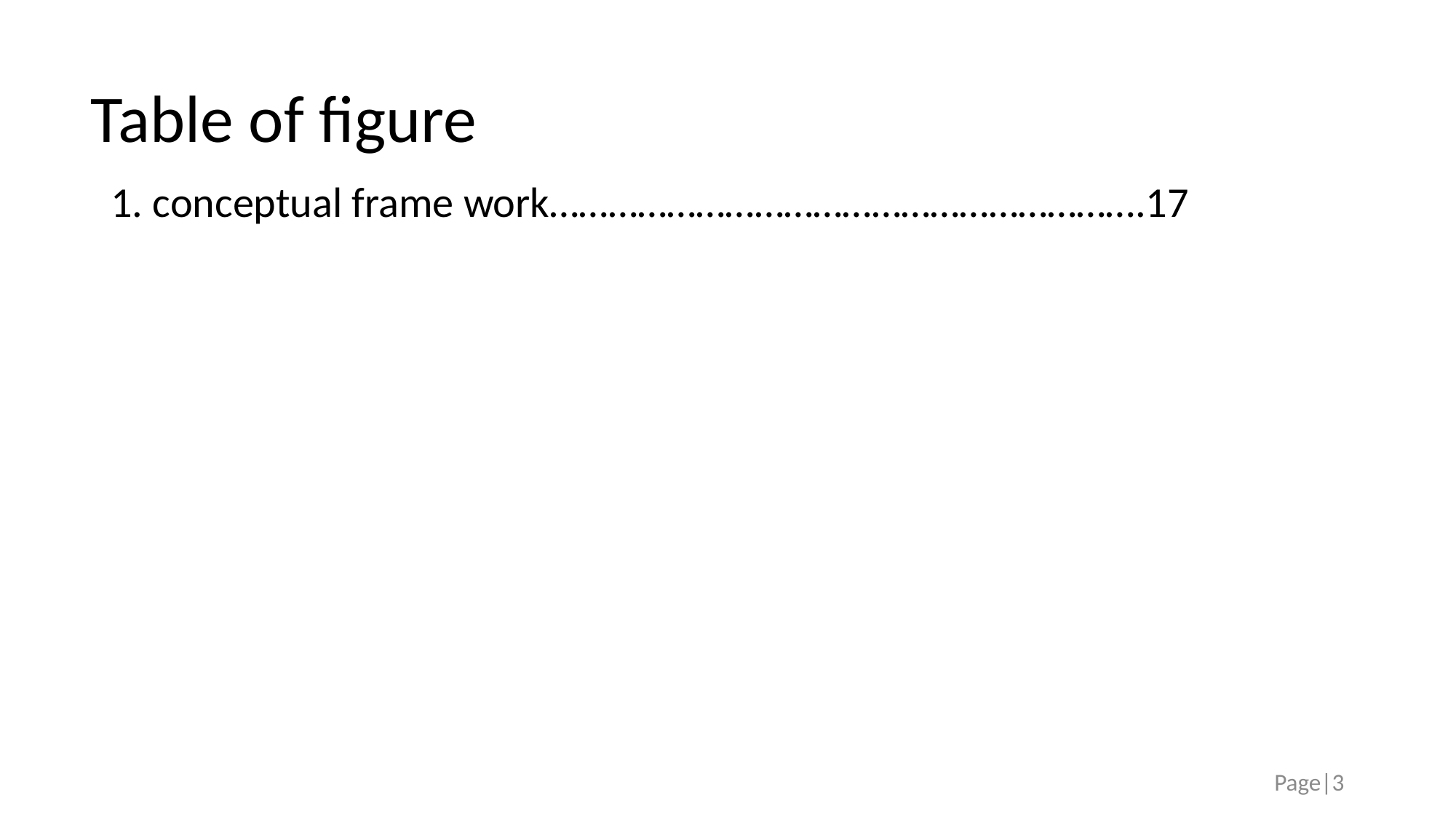

# Table of figure
1. conceptual frame work…………………………………………………….17
Page|3